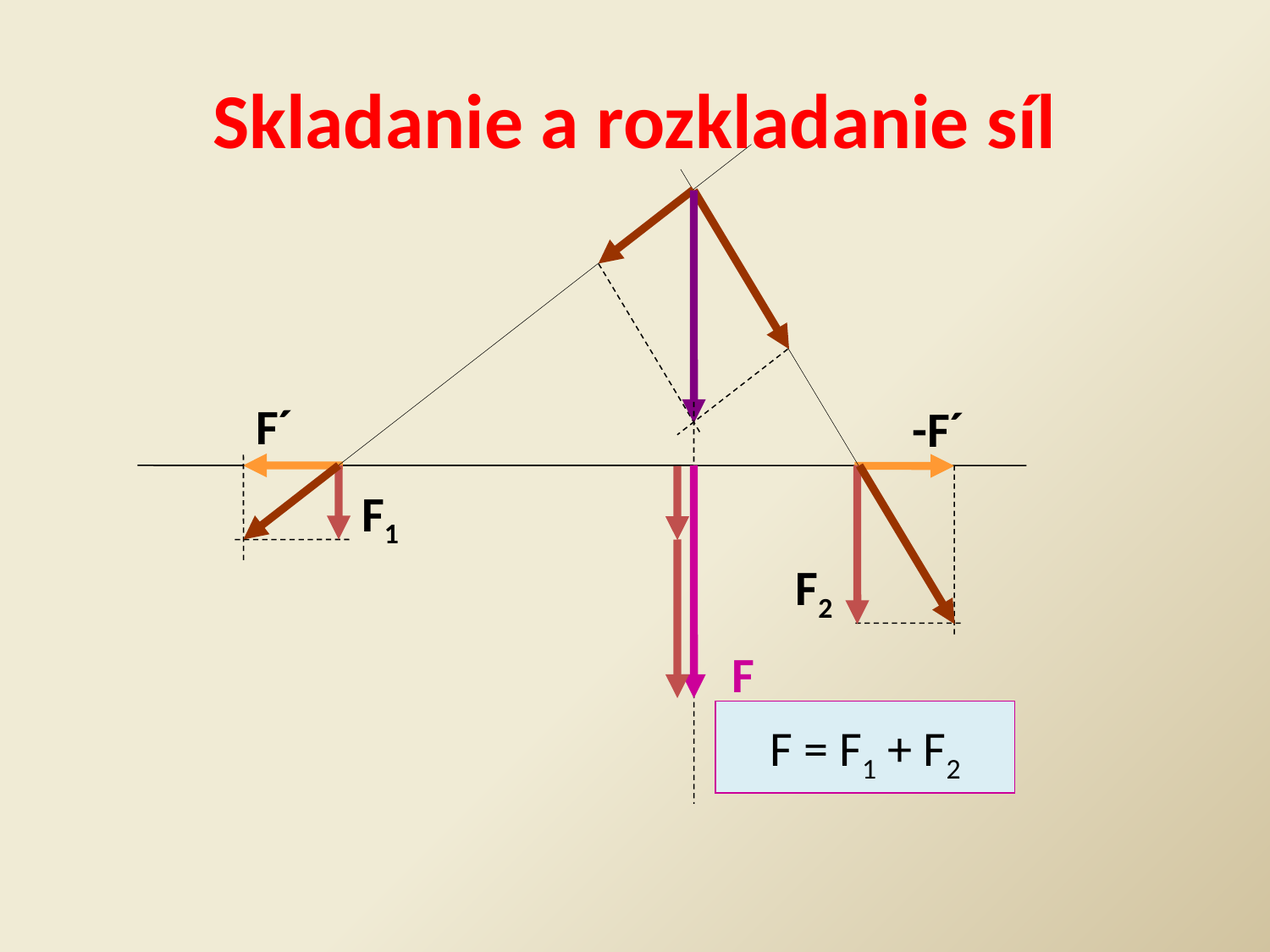

# Skladanie a rozkladanie síl

F´
-F´

F1

F2

F

F = F1 + F2